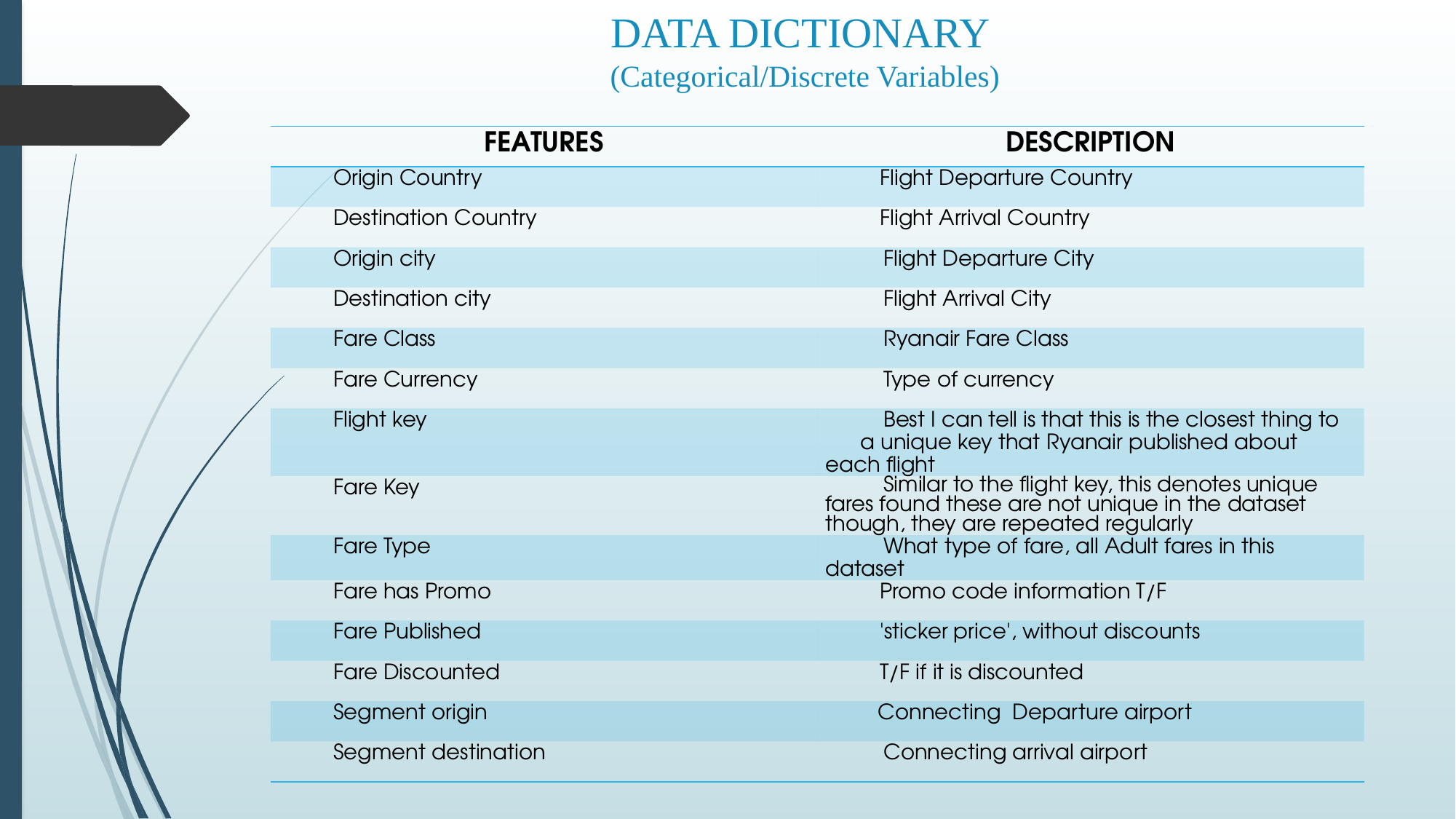

# DATA DICTIONARY (Categorical/Discrete Variables)
| FEATURES | DESCRIPTION |
| --- | --- |
| Origin Country | Flight Departure Country |
| Destination Country | Flight Arrival Country |
| Origin city | Flight Departure City |
| Destination city | Flight Arrival City |
| Fare Class | Ryanair Fare Class |
| Fare Currency | Type of currency |
| Flight key | Best I can tell is that this is the closest thing to a unique key that Ryanair published about each flight |
| Fare Key | Similar to the flight key, this denotes unique fares found these are not unique in the dataset though, they are repeated regularly |
| Fare Type | What type of fare, all Adult fares in this dataset |
| Fare has Promo | Promo code information T/F |
| Fare Published | 'sticker price', without discounts |
| Fare Discounted | T/F if it is discounted |
| Segment origin | Connecting Departure airport |
| Segment destination | Connecting arrival airport |